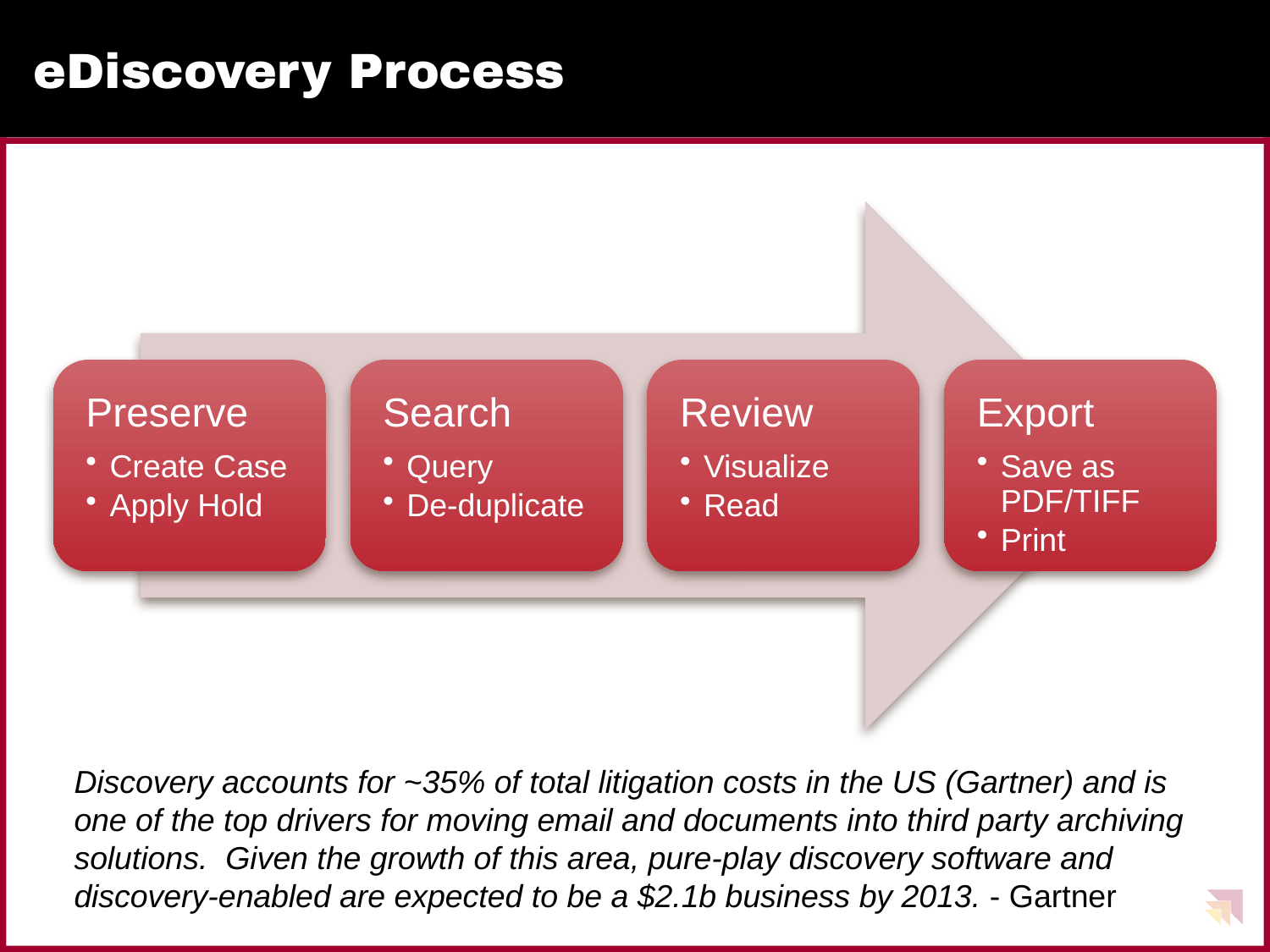

# eDiscovery Process
Preserve
Create Case
Apply Hold
Search
Query
De-duplicate
Review
Visualize
Read
Export
Save as PDF/TIFF
Print
Discovery accounts for ~35% of total litigation costs in the US (Gartner) and is one of the top drivers for moving email and documents into third party archiving solutions.  Given the growth of this area, pure-play discovery software and discovery-enabled are expected to be a $2.1b business by 2013. - Gartner